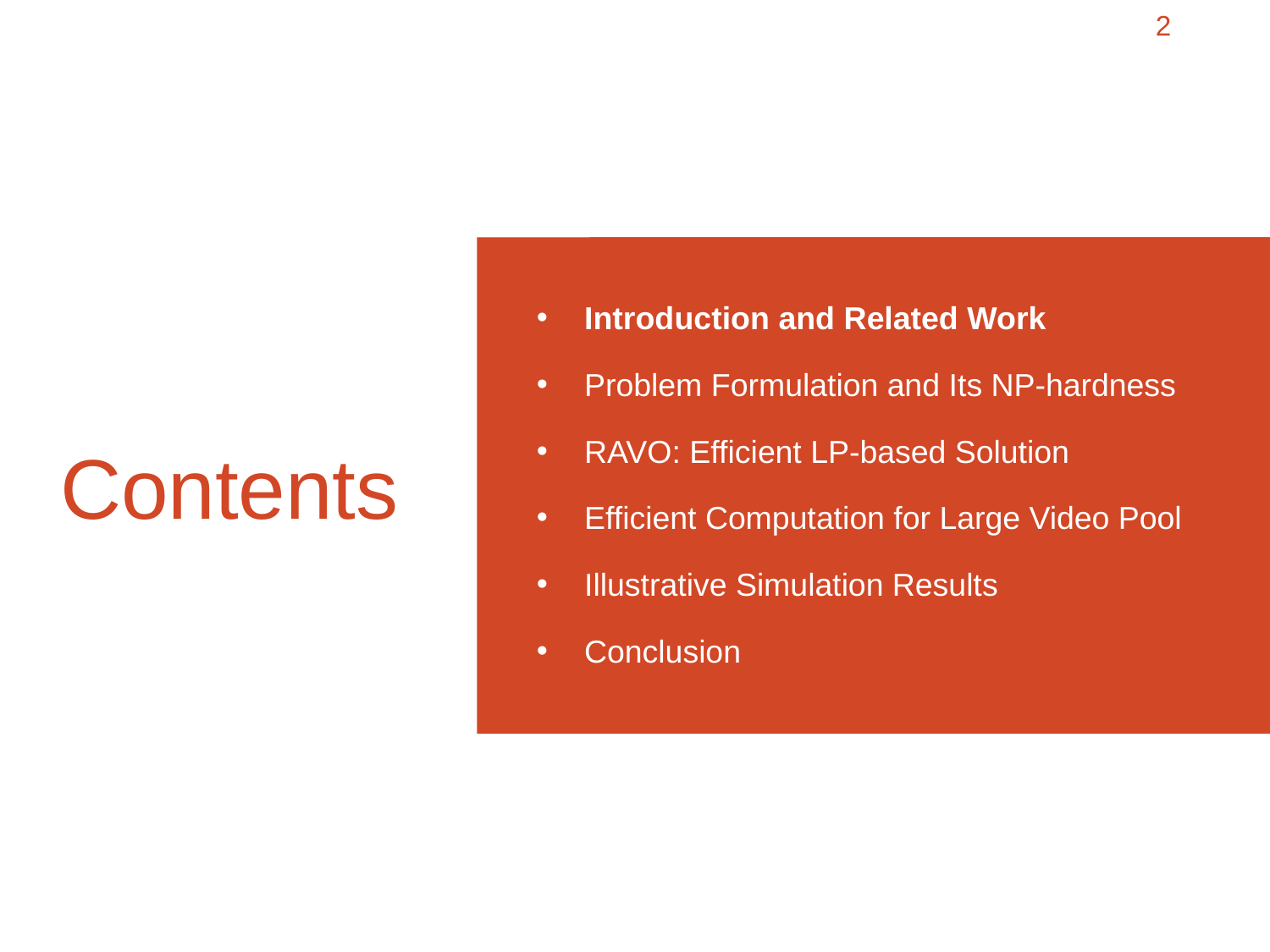

2
Introduction and Related Work
Problem Formulation and Its NP-hardness
RAVO: Efficient LP-based Solution
Efficient Computation for Large Video Pool
Illustrative Simulation Results
Conclusion

# Contents